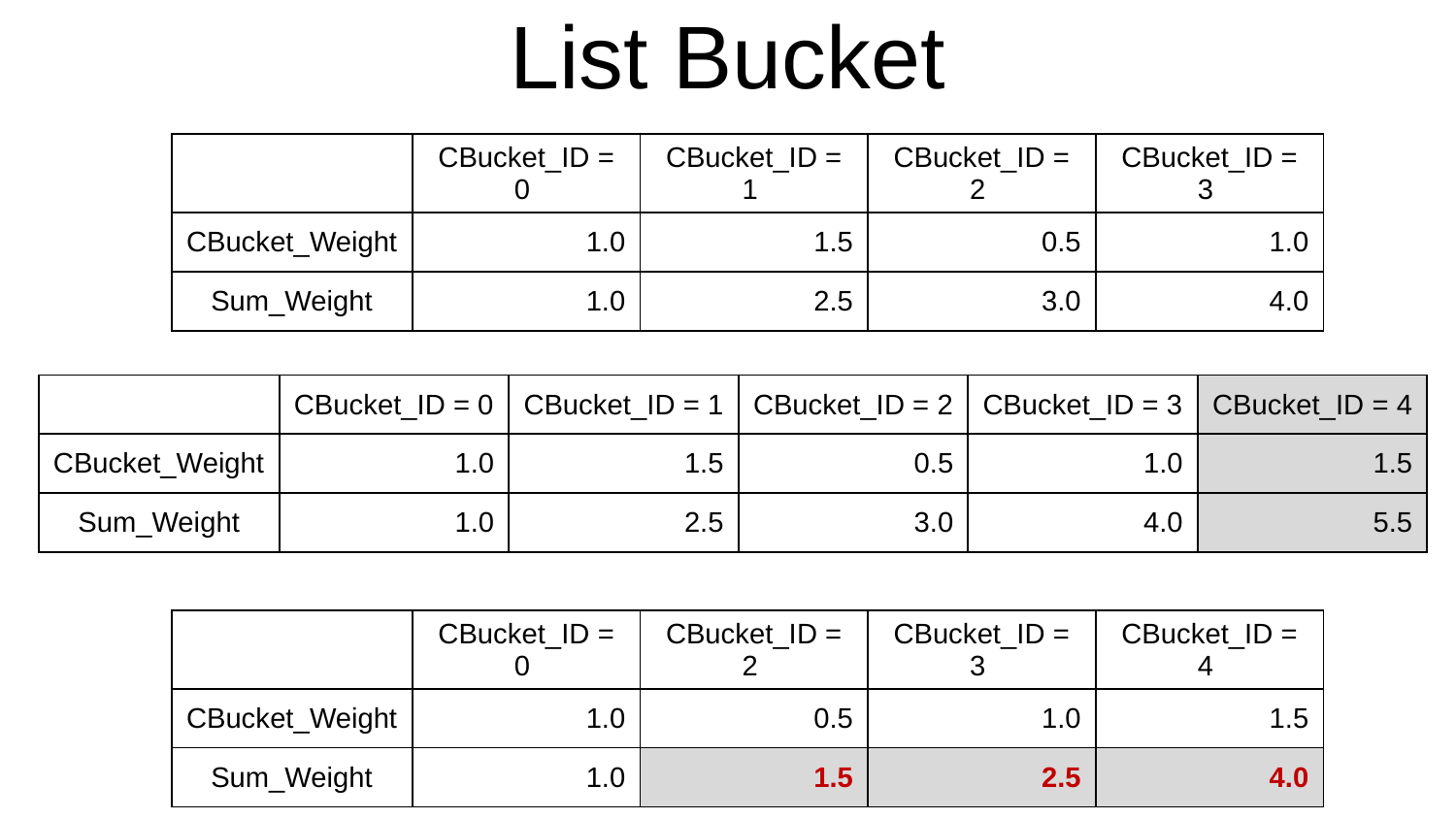

# List Bucket
|  | CBucket\_ID = 0 | CBucket\_ID = 1 | CBucket\_ID = 2 | CBucket\_ID = 3 |
| --- | --- | --- | --- | --- |
| CBucket\_Weight | 1.0 | 1.5 | 0.5 | 1.0 |
| Sum\_Weight | 1.0 | 2.5 | 3.0 | 4.0 |
|  | CBucket\_ID = 0 | CBucket\_ID = 1 | CBucket\_ID = 2 | CBucket\_ID = 3 | CBucket\_ID = 4 |
| --- | --- | --- | --- | --- | --- |
| CBucket\_Weight | 1.0 | 1.5 | 0.5 | 1.0 | 1.5 |
| Sum\_Weight | 1.0 | 2.5 | 3.0 | 4.0 | 5.5 |
|  | CBucket\_ID = 0 | CBucket\_ID = 2 | CBucket\_ID = 3 | CBucket\_ID = 4 |
| --- | --- | --- | --- | --- |
| CBucket\_Weight | 1.0 | 0.5 | 1.0 | 1.5 |
| Sum\_Weight | 1.0 | 1.5 | 2.5 | 4.0 |